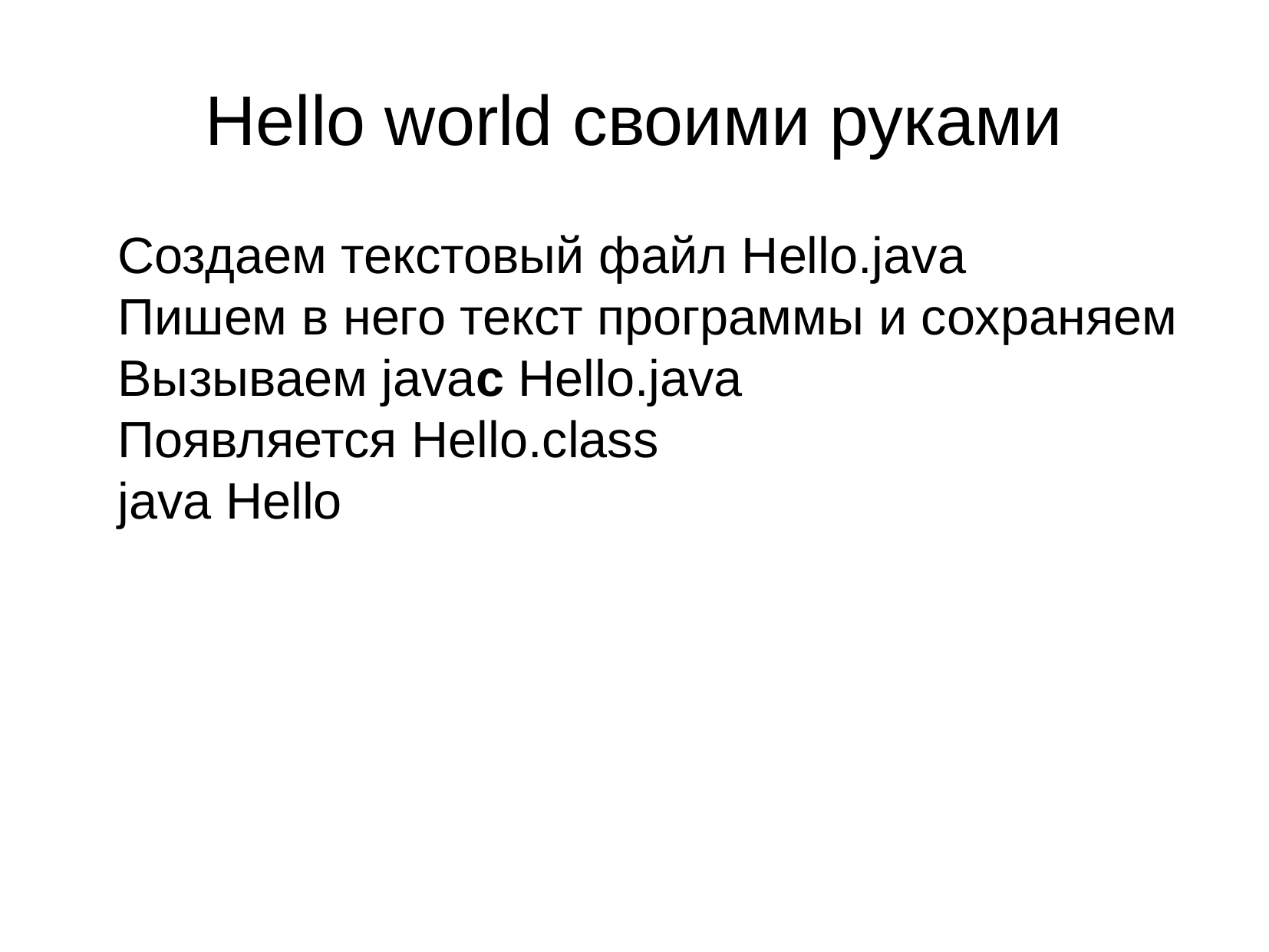

Hello world своими руками
Создаем текстовый файл Hello.java
Пишем в него текст программы и сохраняем
Вызываем javac Hello.java
Появляется Hello.class
java Hello